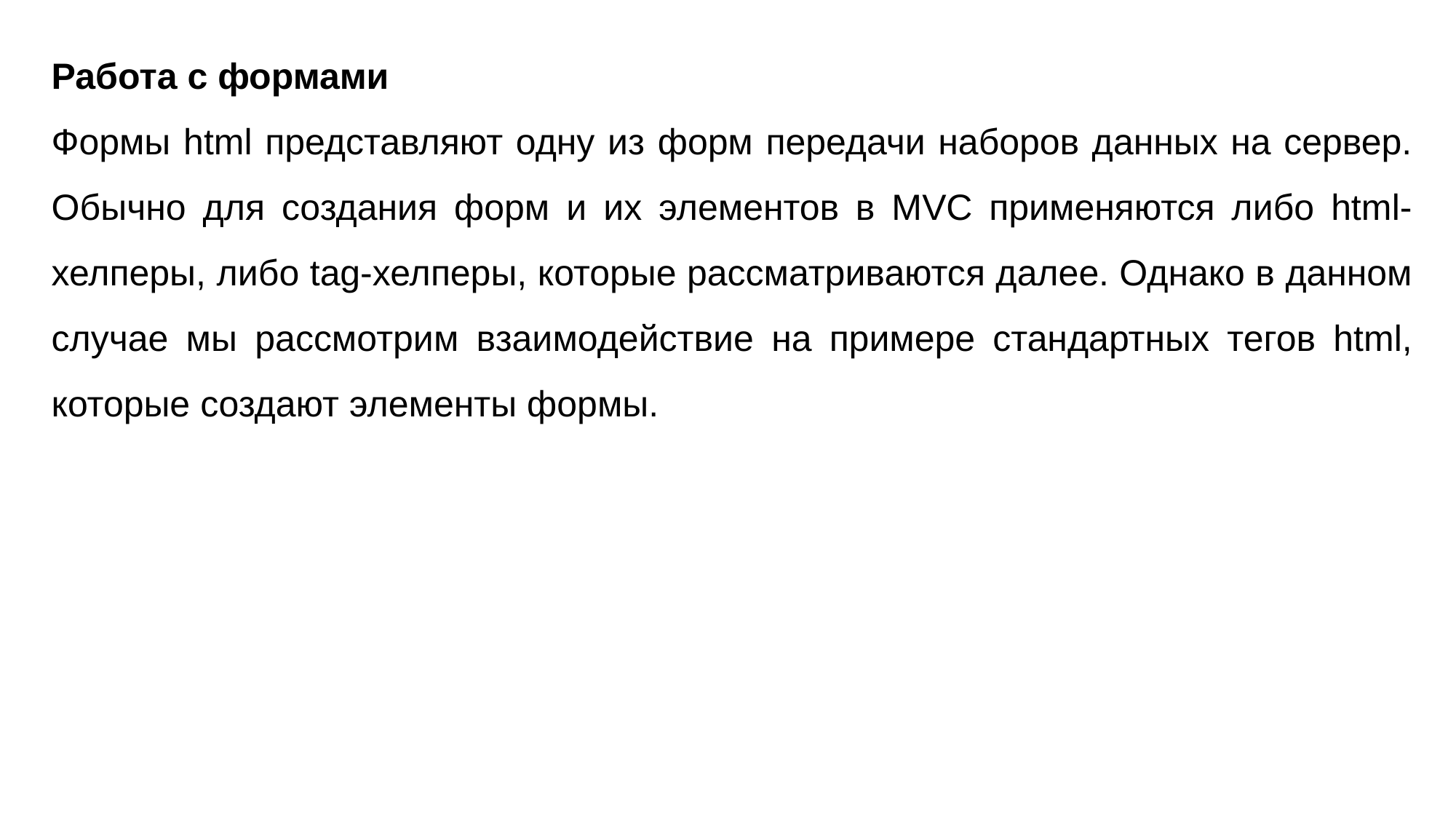

Работа с формами
Формы html представляют одну из форм передачи наборов данных на сервер. Обычно для создания форм и их элементов в MVC применяются либо html-хелперы, либо tag-хелперы, которые рассматриваются далее. Однако в данном случае мы рассмотрим взаимодействие на примере стандартных тегов html, которые создают элементы формы.